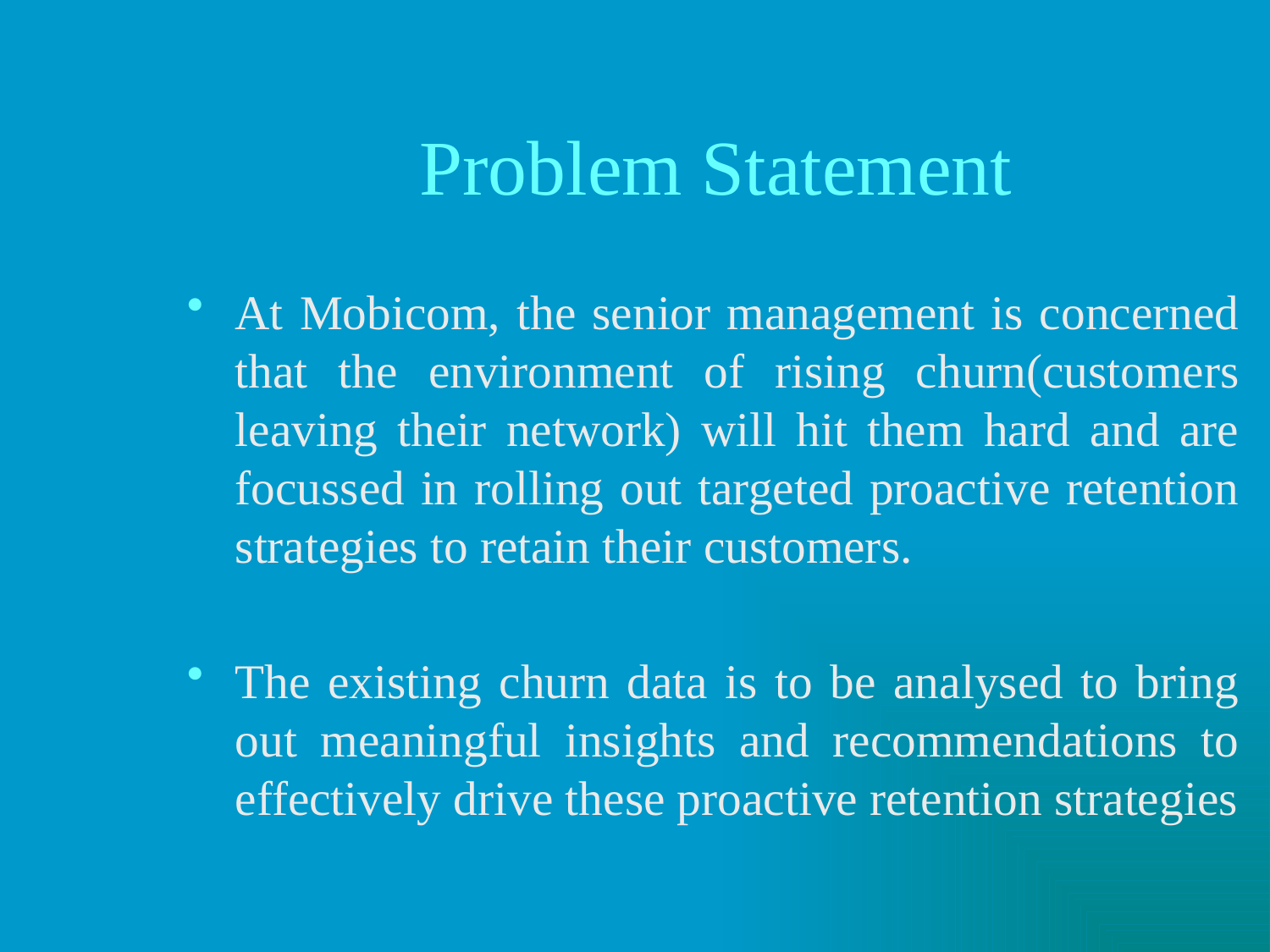

# Problem Statement
At Mobicom, the senior management is concerned that the environment of rising churn(customers leaving their network) will hit them hard and are focussed in rolling out targeted proactive retention strategies to retain their customers.

The existing churn data is to be analysed to bring out meaningful insights and recommendations to effectively drive these proactive retention strategies